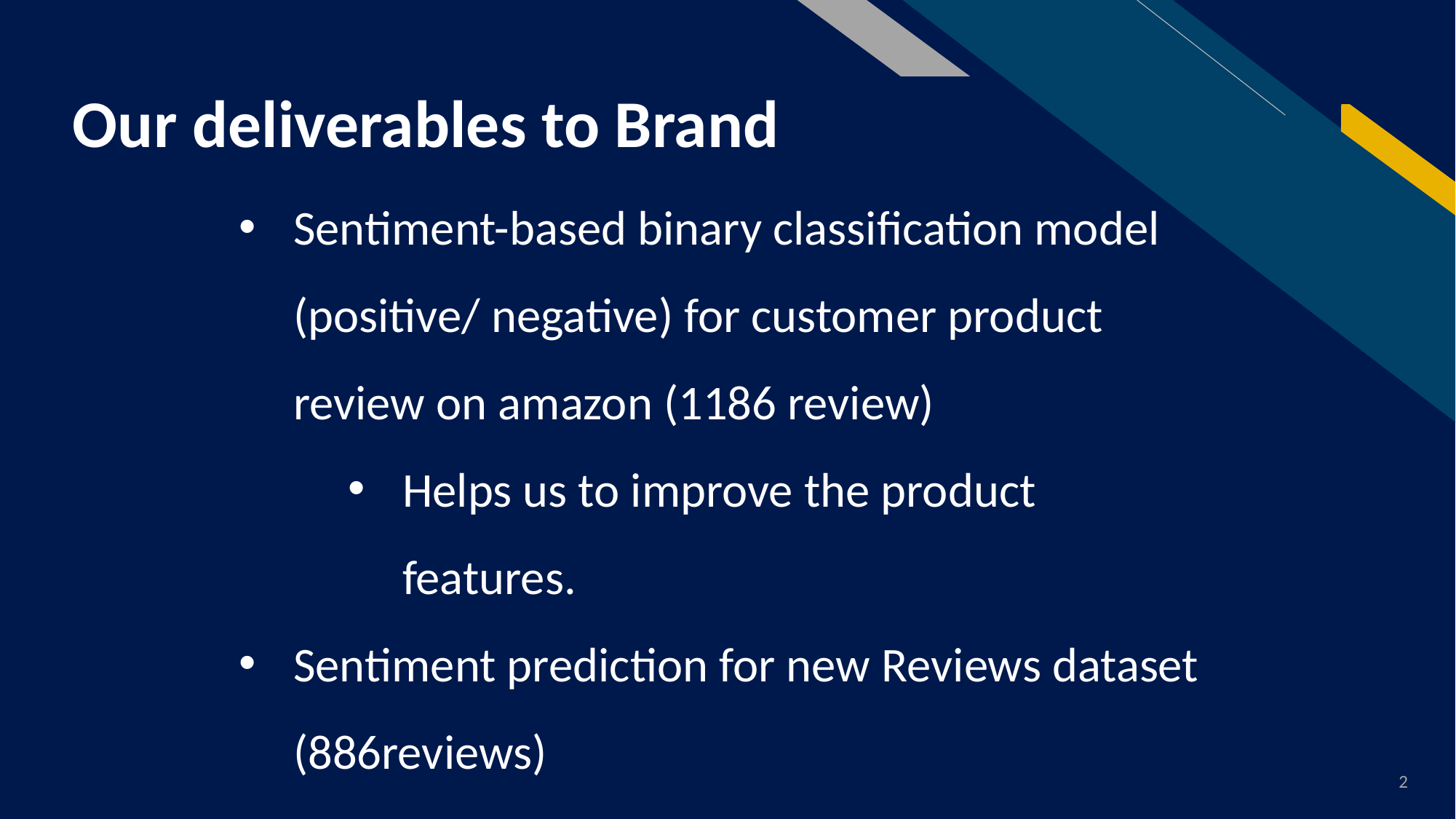

# Our deliverables to Brand
Sentiment-based binary classification model (positive/ negative) for customer product review on amazon (1186 review)
Helps us to improve the product features.
Sentiment prediction for new Reviews dataset (886reviews)
2